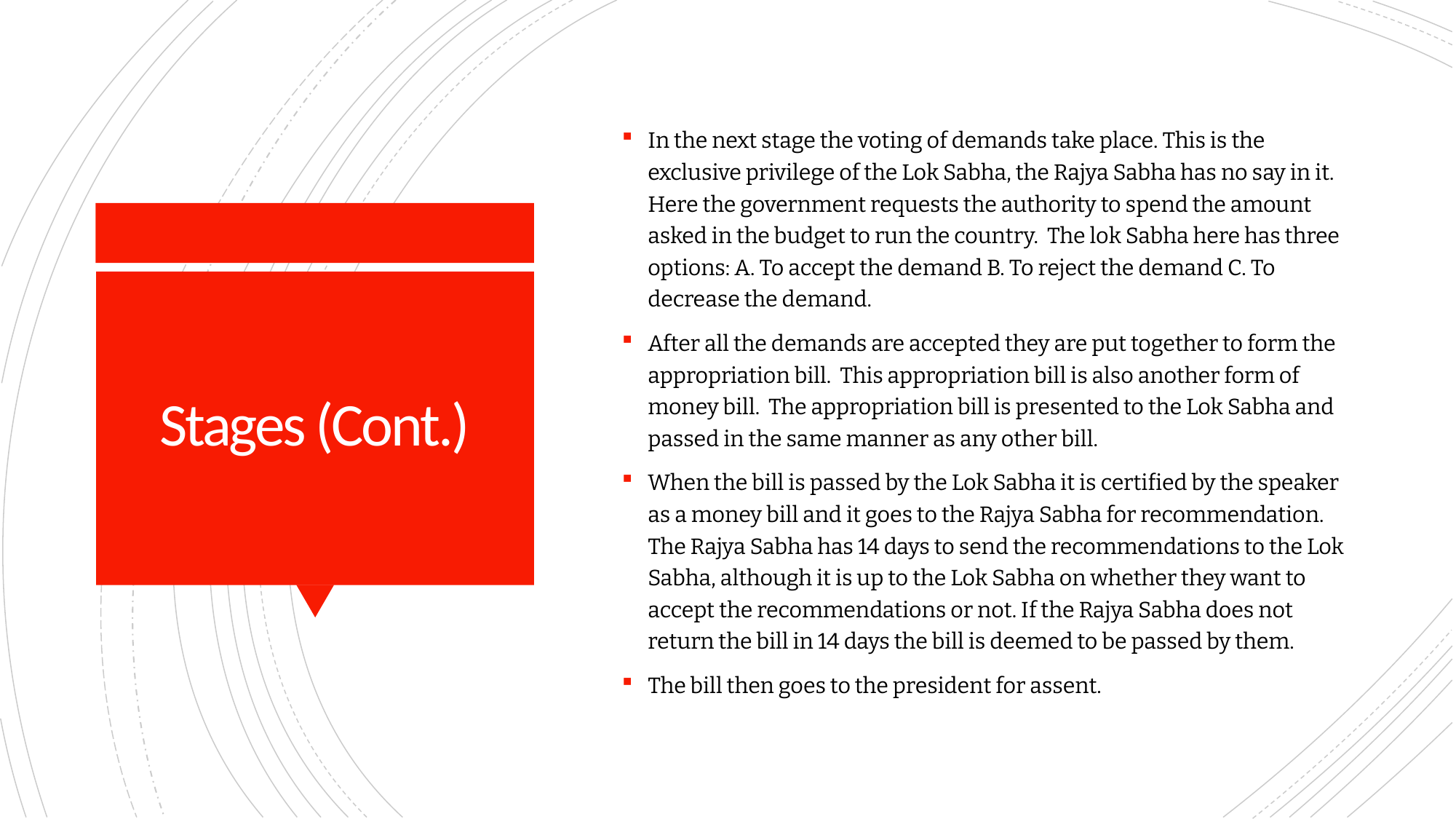

In the next stage the voting of demands take place. This is the exclusive privilege of the Lok Sabha, the Rajya Sabha has no say in it. Here the government requests the authority to spend the amount asked in the budget to run the country.  The lok Sabha here has three options: A. To accept the demand B. To reject the demand C. To decrease the demand.
After all the demands are accepted they are put together to form the appropriation bill.  This appropriation bill is also another form of money bill.  The appropriation bill is presented to the Lok Sabha and passed in the same manner as any other bill.
When the bill is passed by the Lok Sabha it is certified by the speaker as a money bill and it goes to the Rajya Sabha for recommendation. The Rajya Sabha has 14 days to send the recommendations to the Lok Sabha, although it is up to the Lok Sabha on whether they want to accept the recommendations or not. If the Rajya Sabha does not return the bill in 14 days the bill is deemed to be passed by them.
The bill then goes to the president for assent.
# Stages (Cont.)